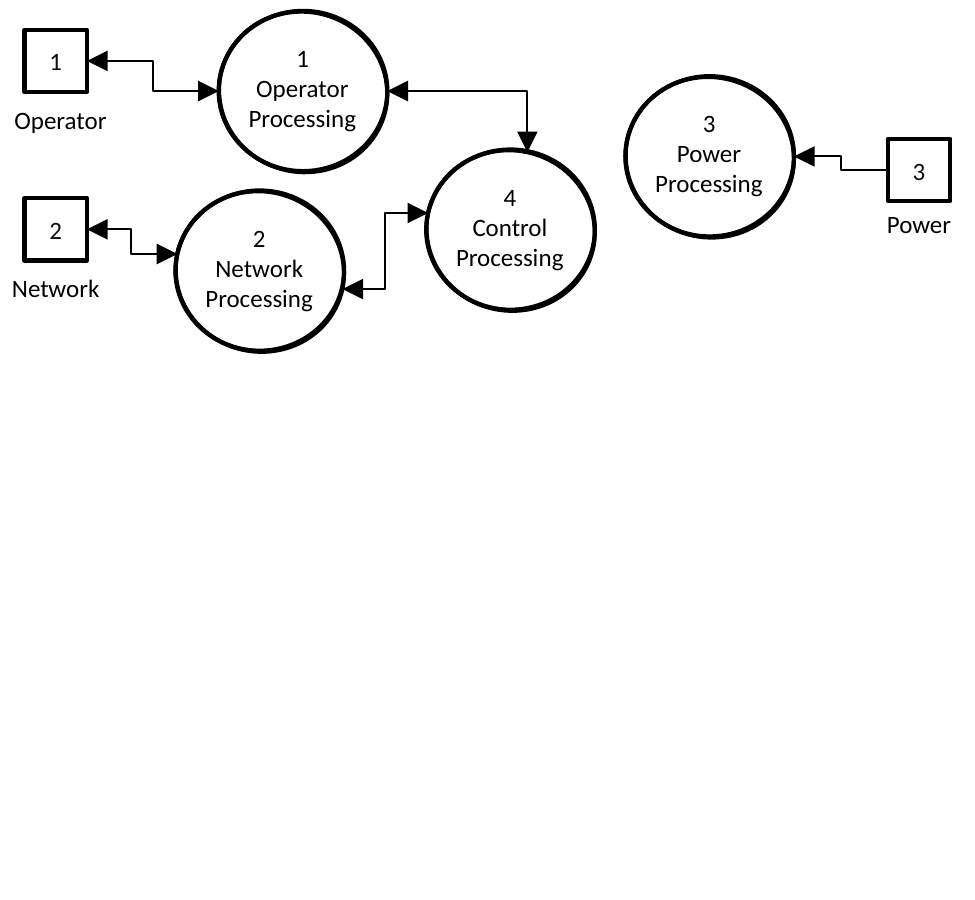

1
Operator
Processing
1

3
Power
Processing
Operator
3

4
Control
Processing

2
Network
Processing
2
Power
Network